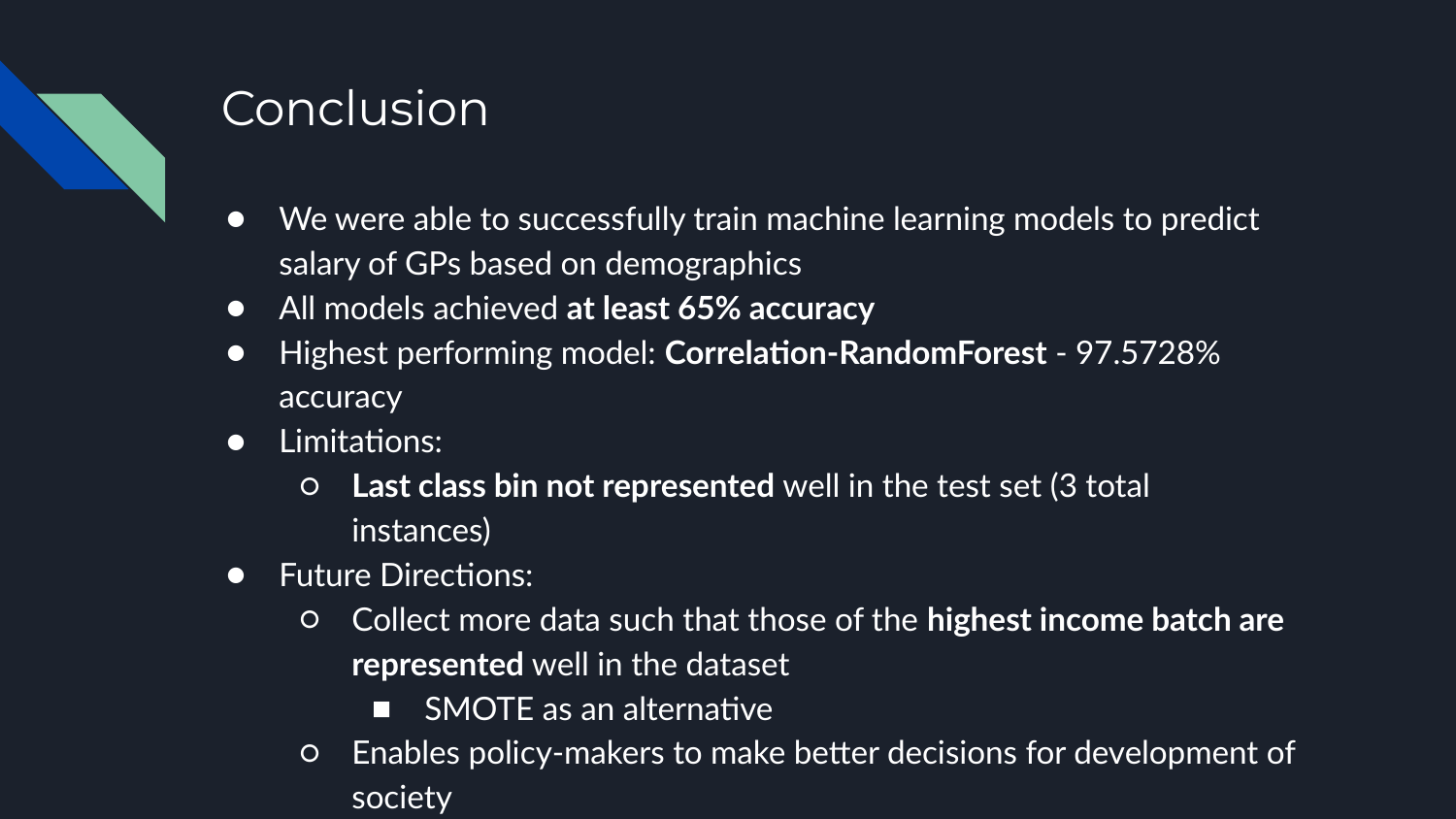

# Conclusion
We were able to successfully train machine learning models to predict salary of GPs based on demographics
All models achieved at least 65% accuracy
Highest performing model: Correlation-RandomForest - 97.5728% accuracy
Limitations:
Last class bin not represented well in the test set (3 total instances)
Future Directions:
Collect more data such that those of the highest income batch are represented well in the dataset
SMOTE as an alternative
Enables policy-makers to make better decisions for development of society